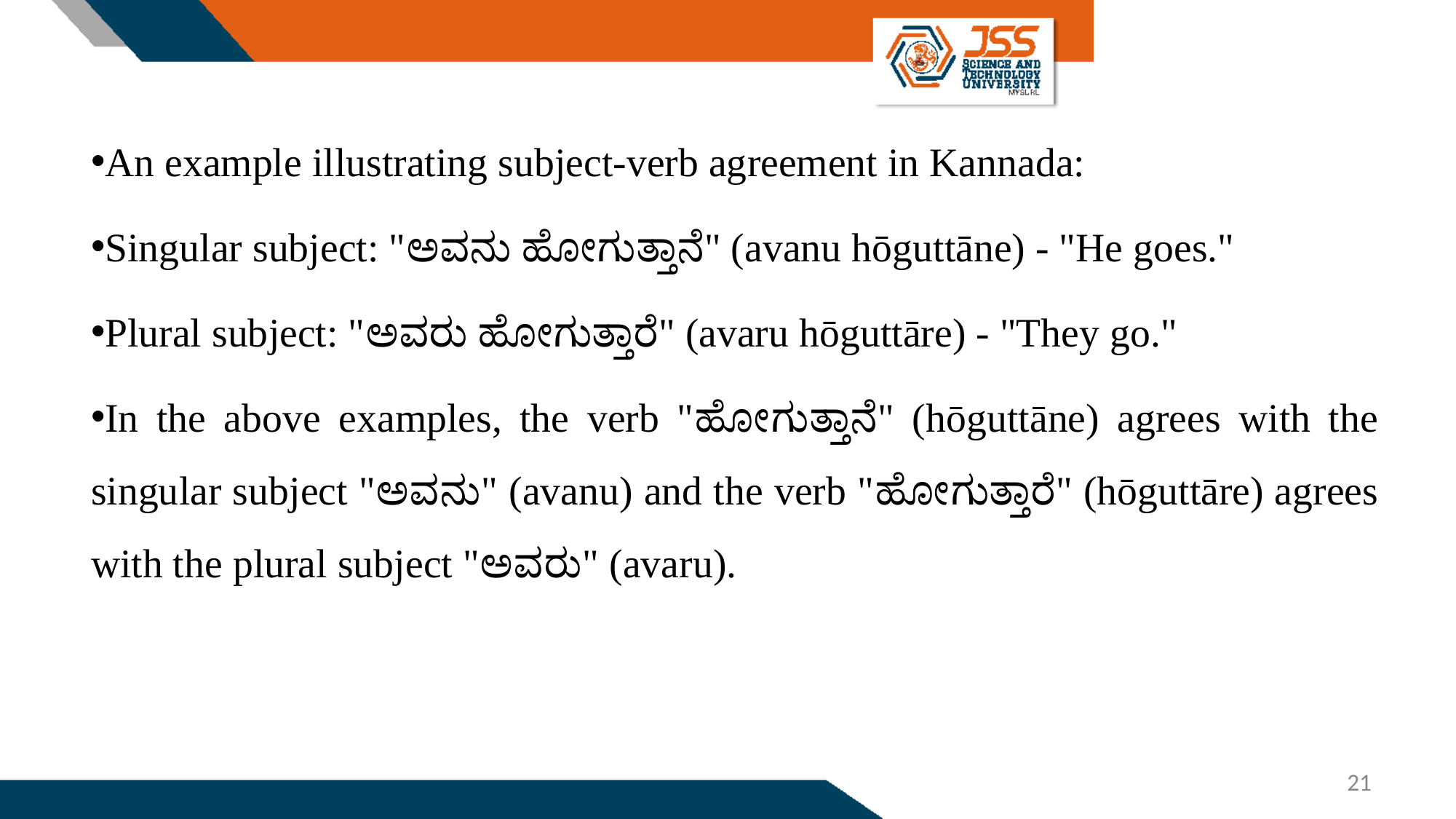

An example illustrating subject-verb agreement in Kannada:
Singular subject: "ಅವನು ಹೋಗುತ್ತಾನೆ" (avanu hōguttāne) - "He goes."
Plural subject: "ಅವರು ಹೋಗುತ್ತಾರೆ" (avaru hōguttāre) - "They go."
In the above examples, the verb "ಹೋಗುತ್ತಾನೆ" (hōguttāne) agrees with the singular subject "ಅವನು" (avanu) and the verb "ಹೋಗುತ್ತಾರೆ" (hōguttāre) agrees with the plural subject "ಅವರು" (avaru).

21